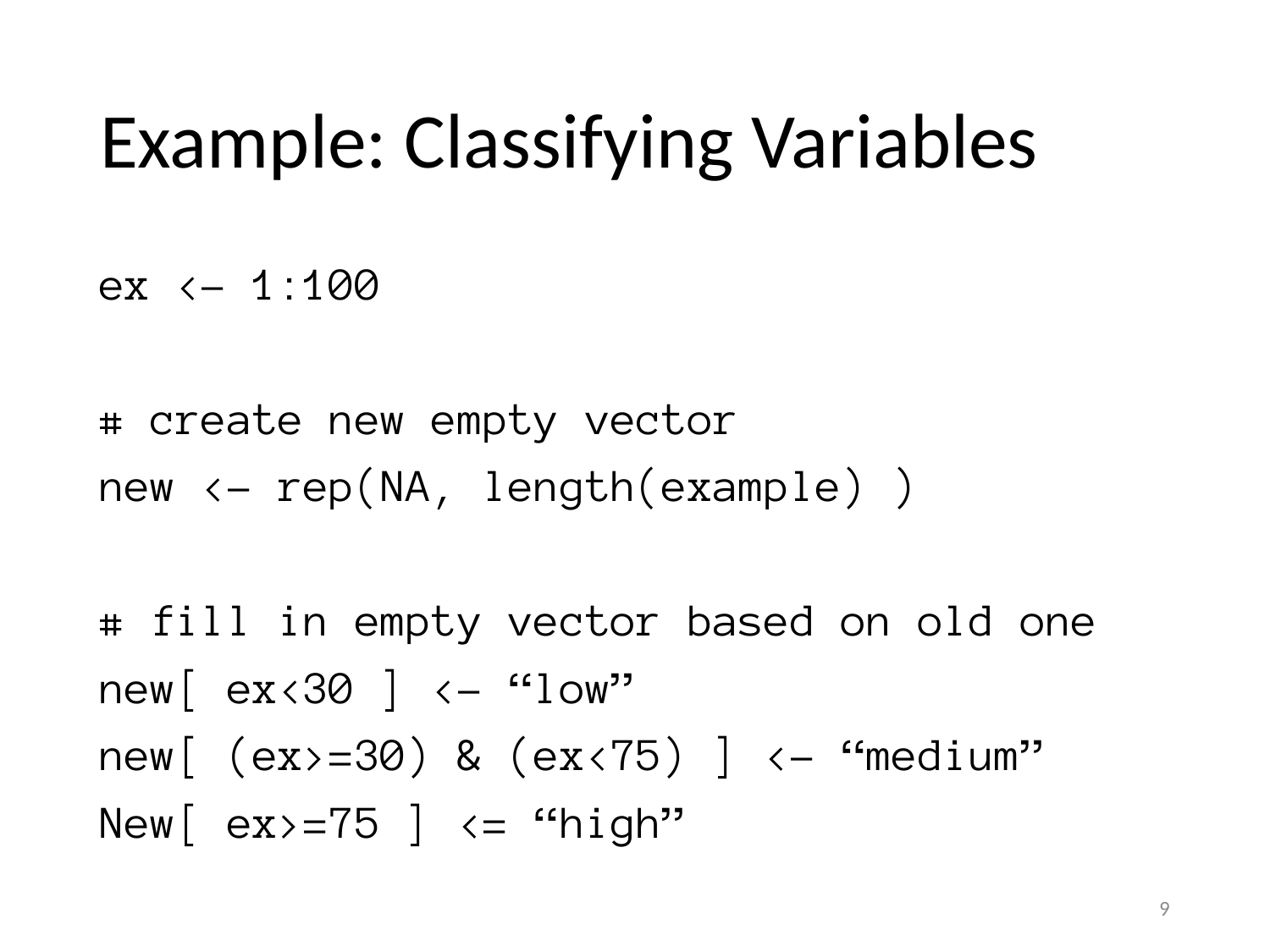

# Example: Classifying Variables
ex <- 1:100

# create new empty vector
new <- rep(NA, length(example) )

# fill in empty vector based on old one
new[ ex<30 ] <- “low”
new[ (ex>=30) & (ex<75) ] <- “medium”
New[ ex>=75 ] <= “high”

9